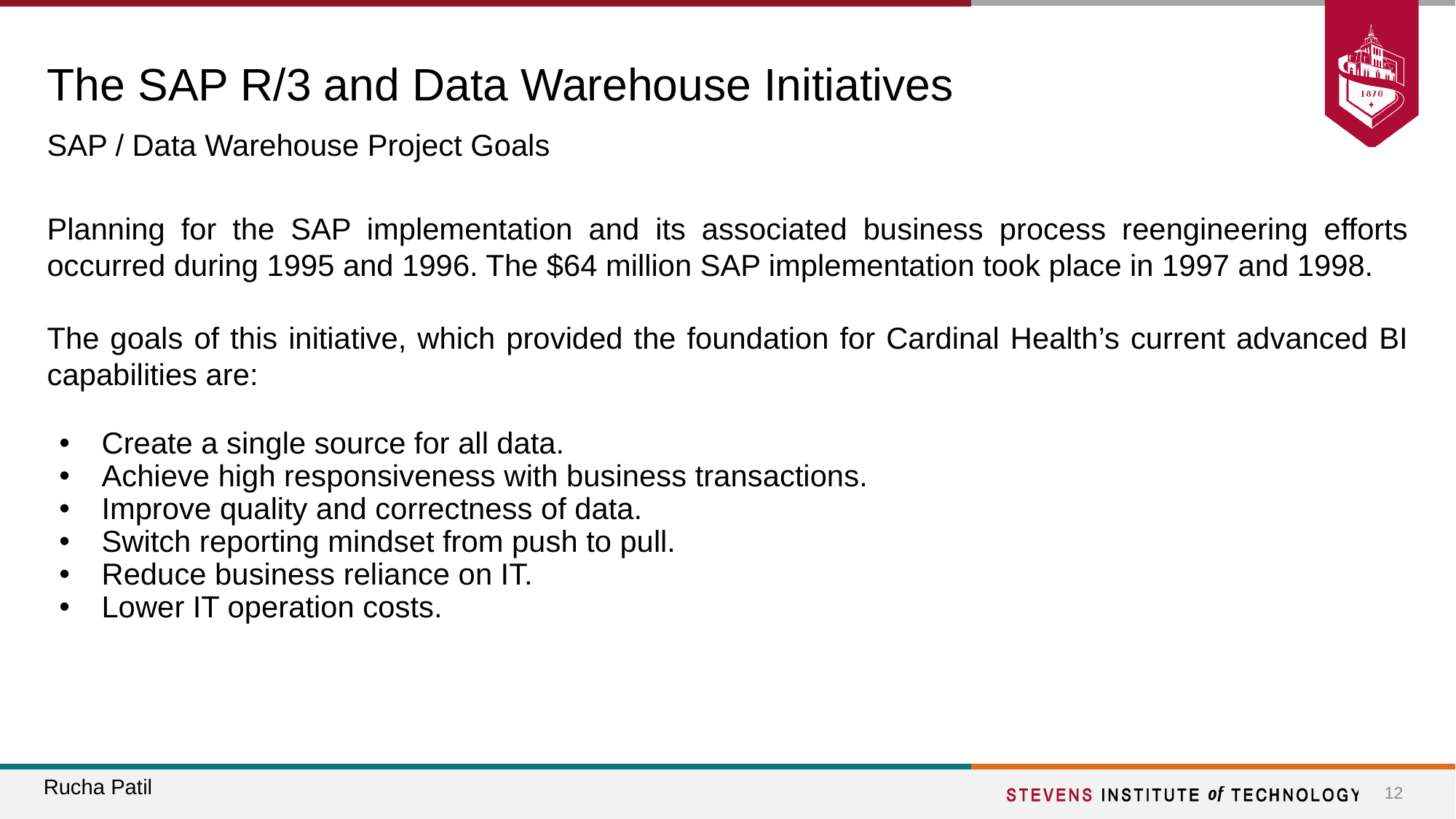

# The SAP R/3 and Data Warehouse Initiatives
SAP / Data Warehouse Project Goals
Planning for the SAP implementation and its associated business process reengineering efforts occurred during 1995 and 1996. The $64 million SAP implementation took place in 1997 and 1998.

The goals of this initiative, which provided the foundation for Cardinal Health’s current advanced BI capabilities are:

Create a single source for all data.
Achieve high responsiveness with business transactions.
Improve quality and correctness of data.
Switch reporting mindset from push to pull.
Reduce business reliance on IT.
Lower IT operation costs.
Rucha Patil
12